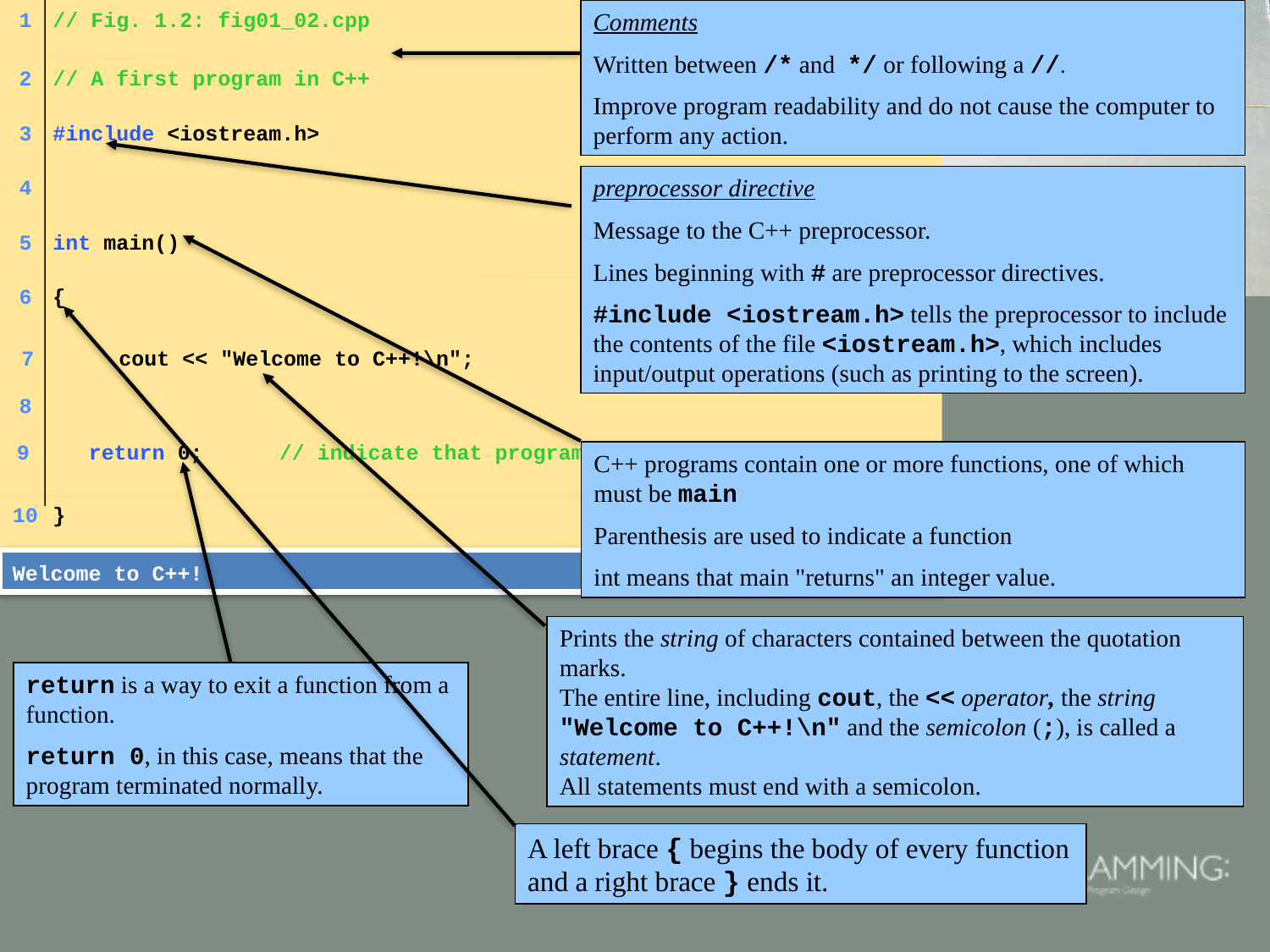

1	// Fig. 1.2: fig01_02.cpp

	2	// A first program in C++

	3	#include <iostream.h>

	4

	5	int main()

	6	{

	7	     cout << "Welcome to C++!\n";

	8

	9	   return 0;      // indicate that program ended successfully

	10	}

Comments
Written between /* and  */ or following a //.
Improve program readability and do not cause the computer to perform any action.

preprocessor directive
Message to the C++ preprocessor.
Lines beginning with # are preprocessor directives.
#include <iostream.h> tells the preprocessor to include the contents of the file <iostream.h>, which includes input/output operations (such as printing to the screen).

C++ programs contain one or more functions, one of which must be main
Parenthesis are used to indicate a function
int means that main "returns" an integer value.

A left brace { begins the body of every function and a right brace } ends it.

Prints the string of characters contained between the quotation marks.
The entire line, including cout, the << operator, the string "Welcome to C++!\n" and the semicolon (;), is called a statement.
All statements must end with a semicolon.

return is a way to exit a function from a function.
return 0, in this case, means that the program terminated normally.
Welcome to C++!